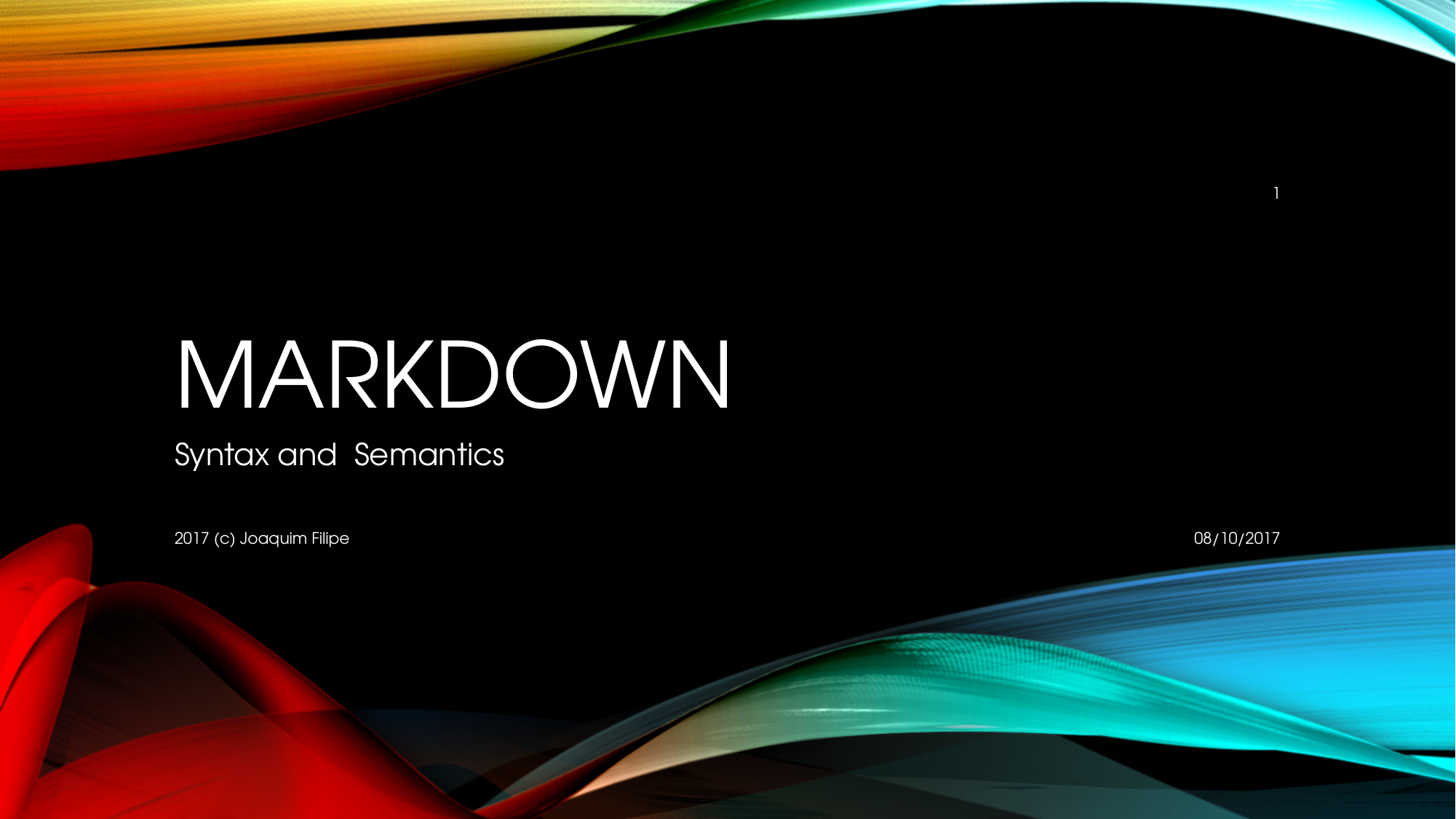

1
# MARKDOWN
Syntax and  Semantics
08/10/2017
2017 (c) Joaquim Filipe